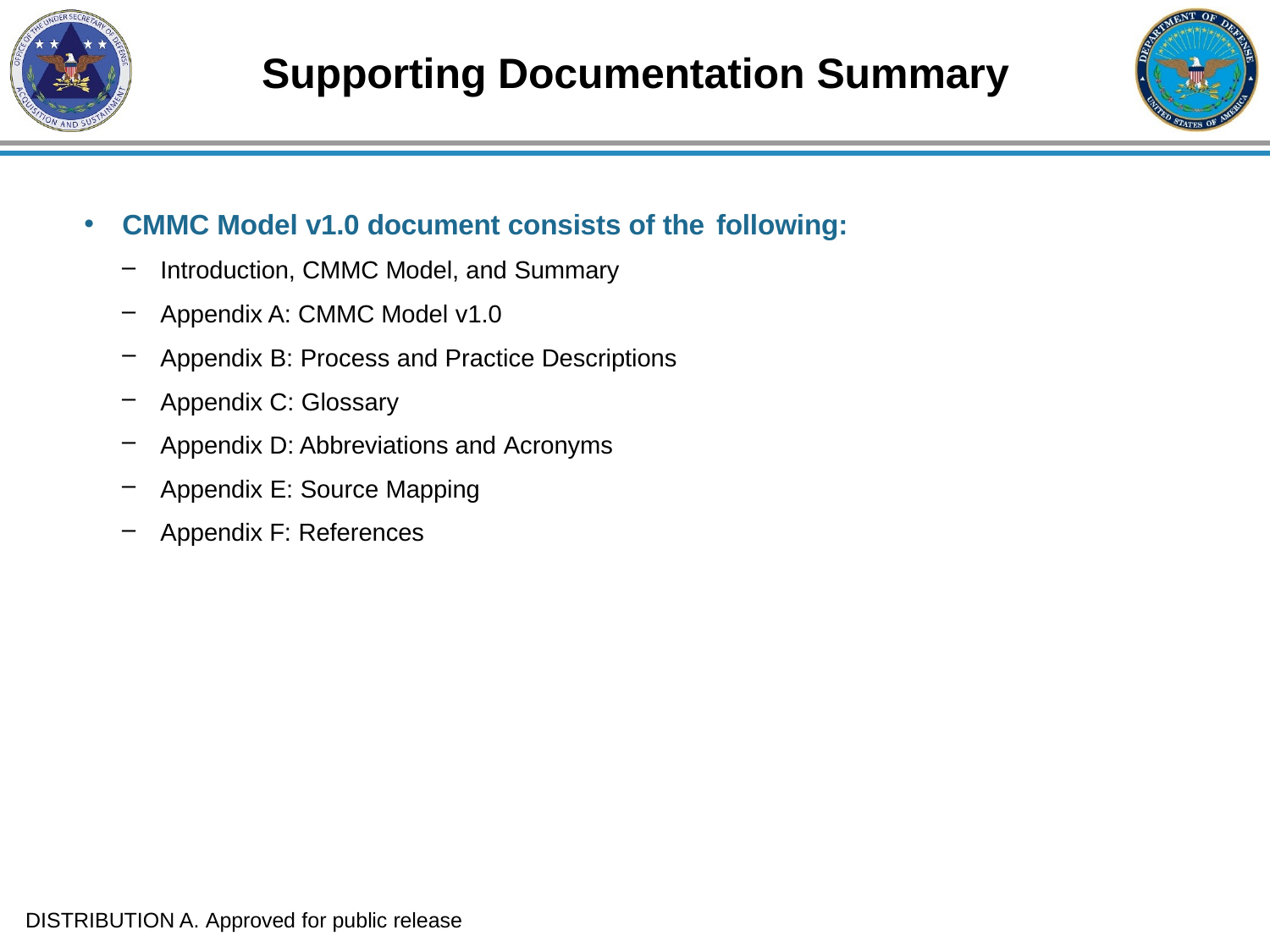

# Supporting Documentation Summary
CMMC Model v1.0 document consists of the following:
Introduction, CMMC Model, and Summary
Appendix A: CMMC Model v1.0
Appendix B: Process and Practice Descriptions
Appendix C: Glossary
Appendix D: Abbreviations and Acronyms
Appendix E: Source Mapping
Appendix F: References
DISTRIBUTION A. Approved for public release
12